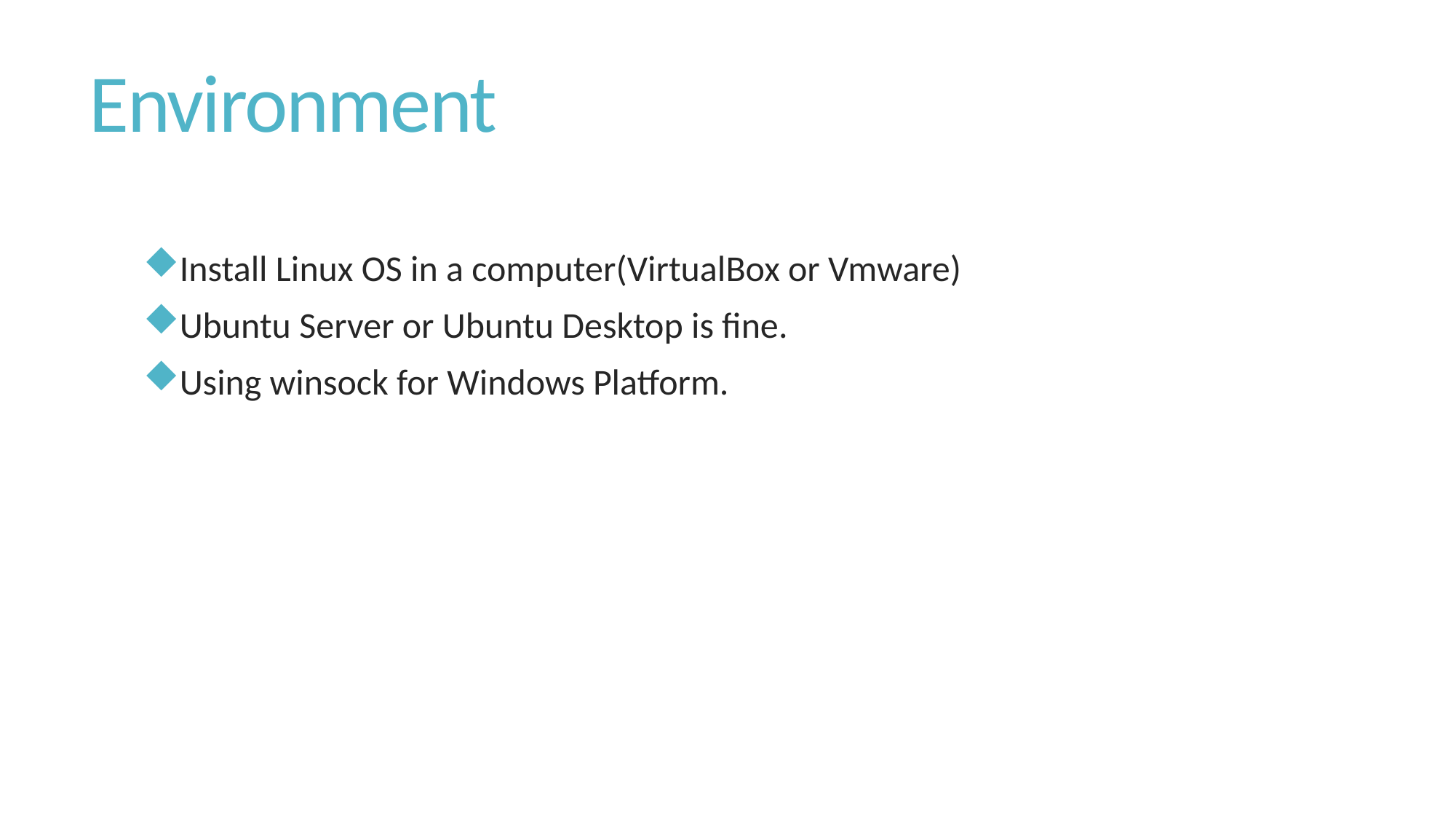

# Environment
Install Linux OS in a computer(VirtualBox or Vmware)
Ubuntu Server or Ubuntu Desktop is fine.
Using winsock for Windows Platform.